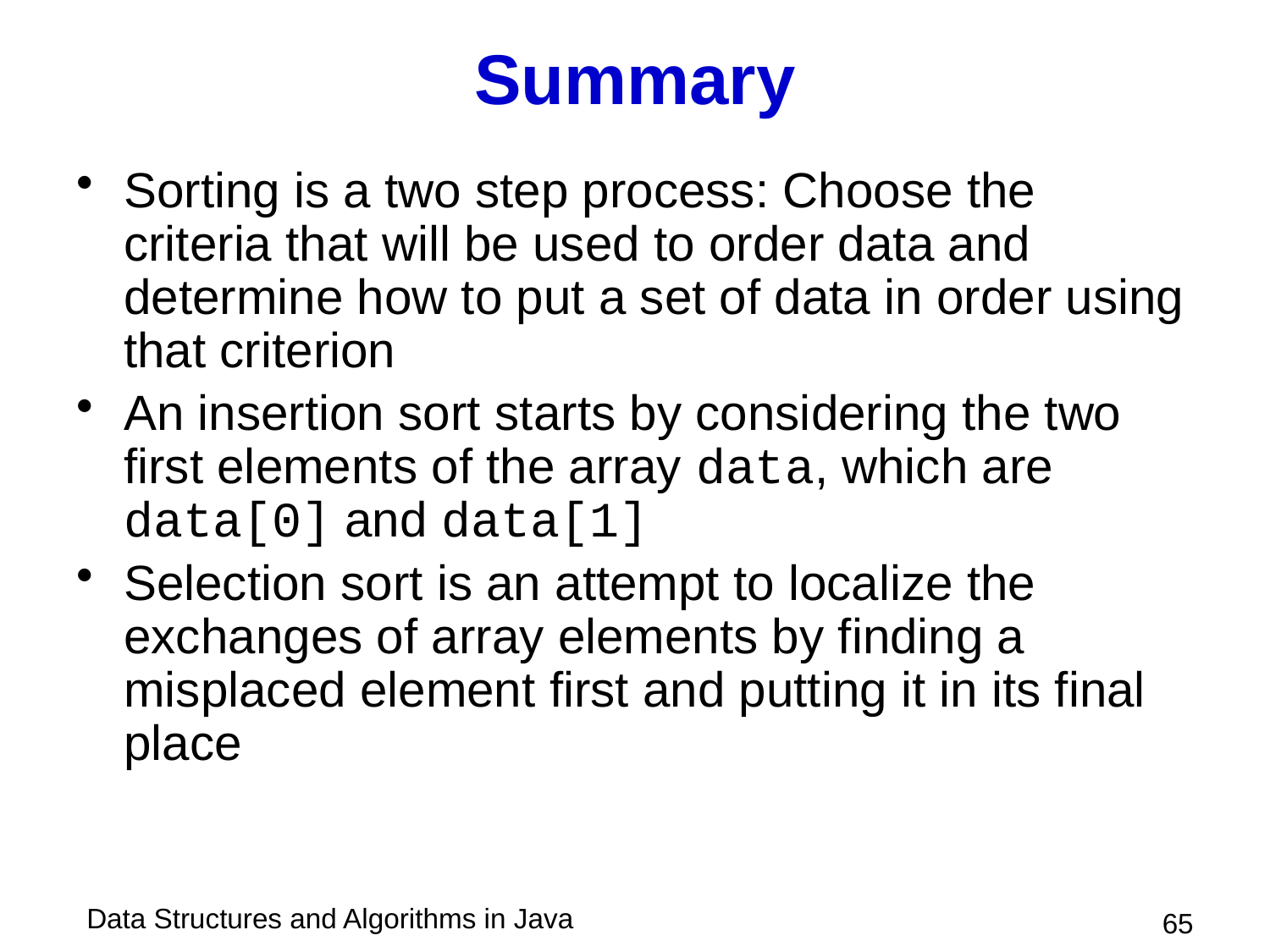

# Summary
Sorting is a two step process: Choose the criteria that will be used to order data and determine how to put a set of data in order using that criterion
An insertion sort starts by considering the two first elements of the array data, which are
data[0] and data[1]
Selection sort is an attempt to localize the exchanges of array elements by finding a misplaced element first and putting it in its final place
 65